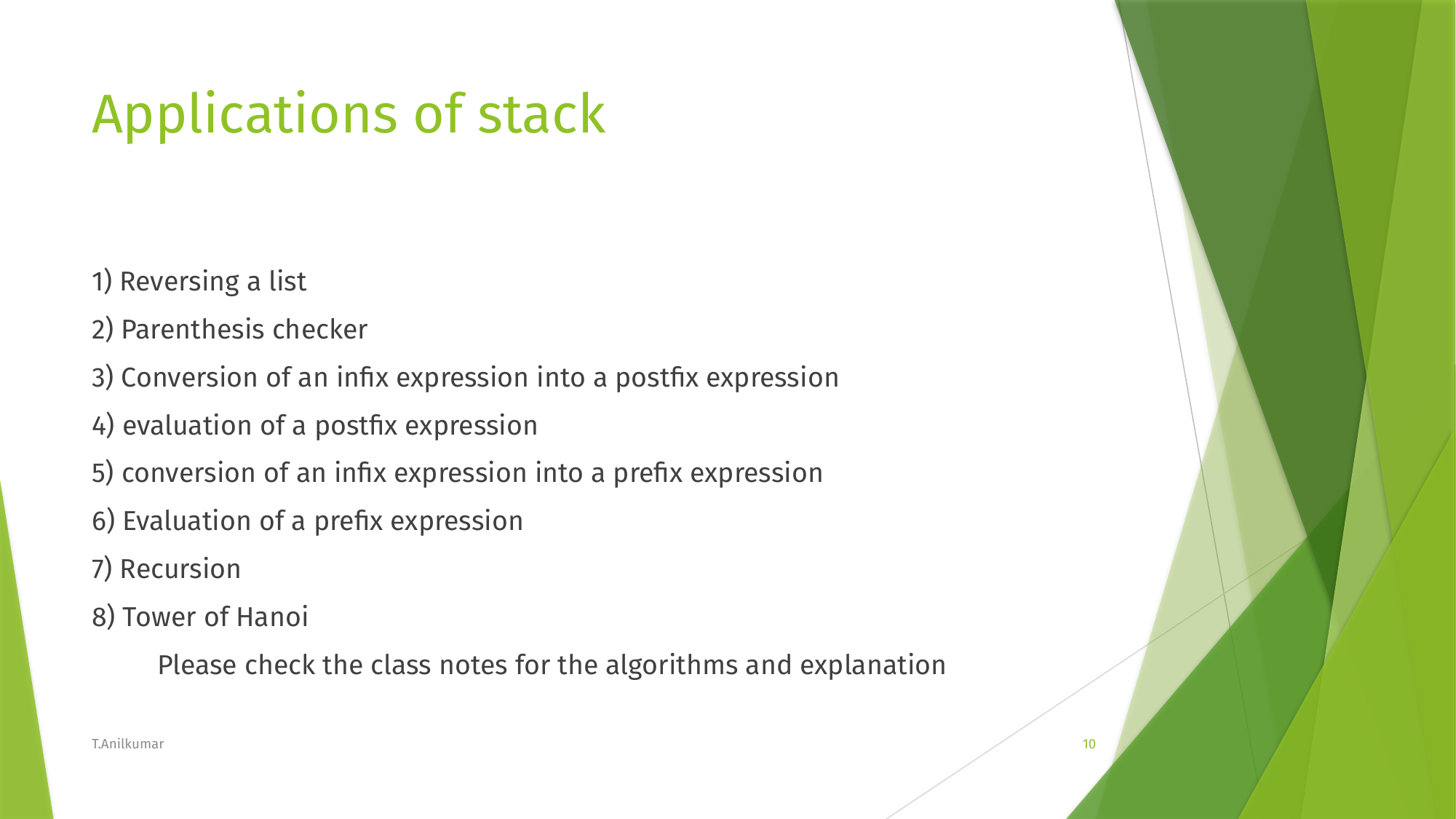

# Applications of stack
1) Reversing a list
2) Parenthesis checker
3) Conversion of an infix expression into a postfix expression
4) evaluation of a postfix expression
5) conversion of an infix expression into a prefix expression
6) Evaluation of a prefix expression
7) Recursion
8) Tower of Hanoi
         Please check the class notes for the algorithms and explanation
T.Anilkumar
10